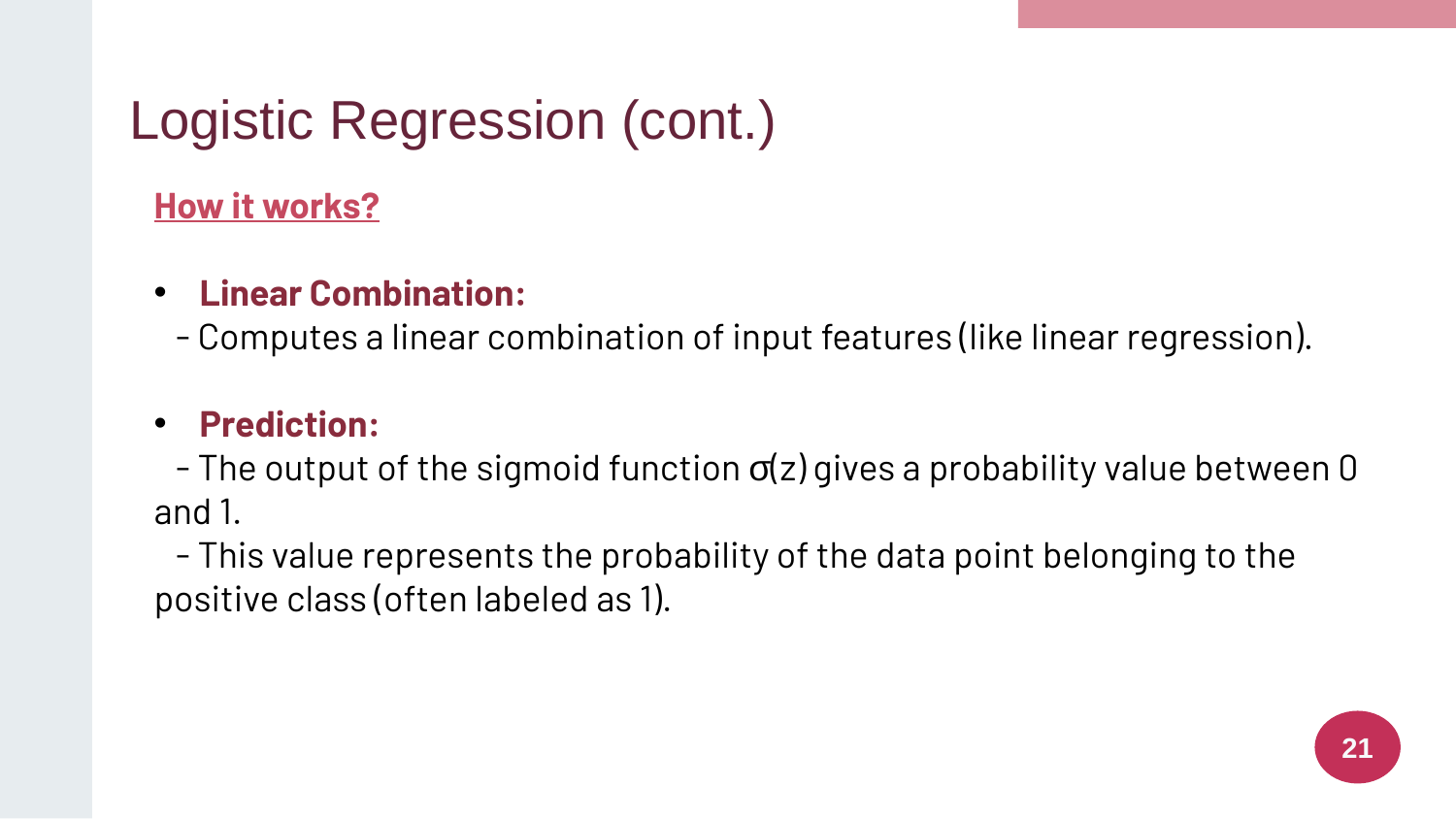

# Logistic Regression (cont.)
How it works?

Linear Combination:
   - Computes a linear combination of input features (like linear regression).

Prediction:
   - The output of the sigmoid function σ(z) gives a probability value between 0 and 1.
   - This value represents the probability of the data point belonging to the positive class (often labeled as 1).
21